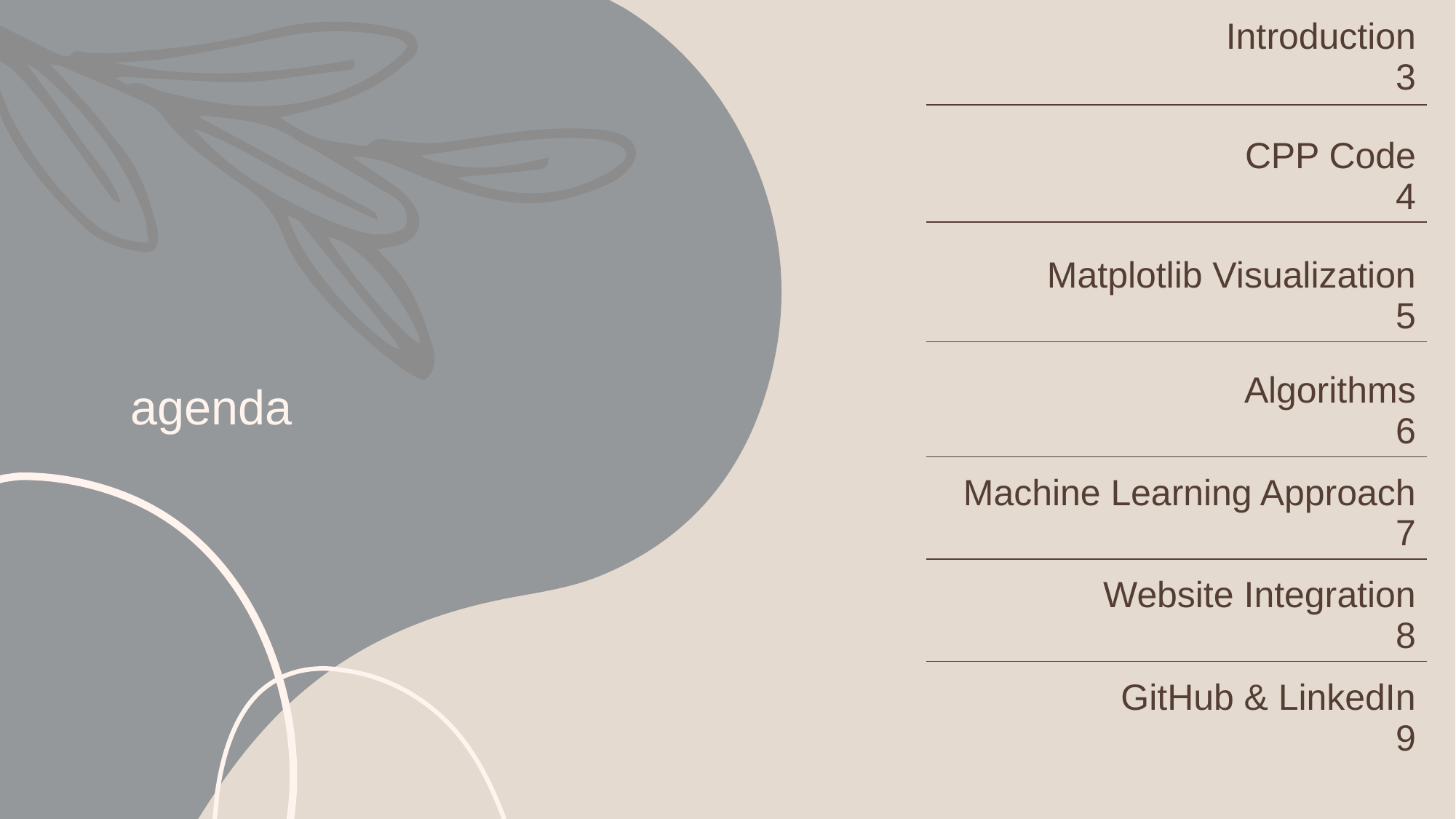

| Introduction 3 |
| --- |
| CPP Code 4 |
| Matplotlib Visualization 5 |
| Algorithms 6 |
| Machine Learning Approach 7 |
| Website Integration 8 |
| GitHub & LinkedIn 9 |
# agenda